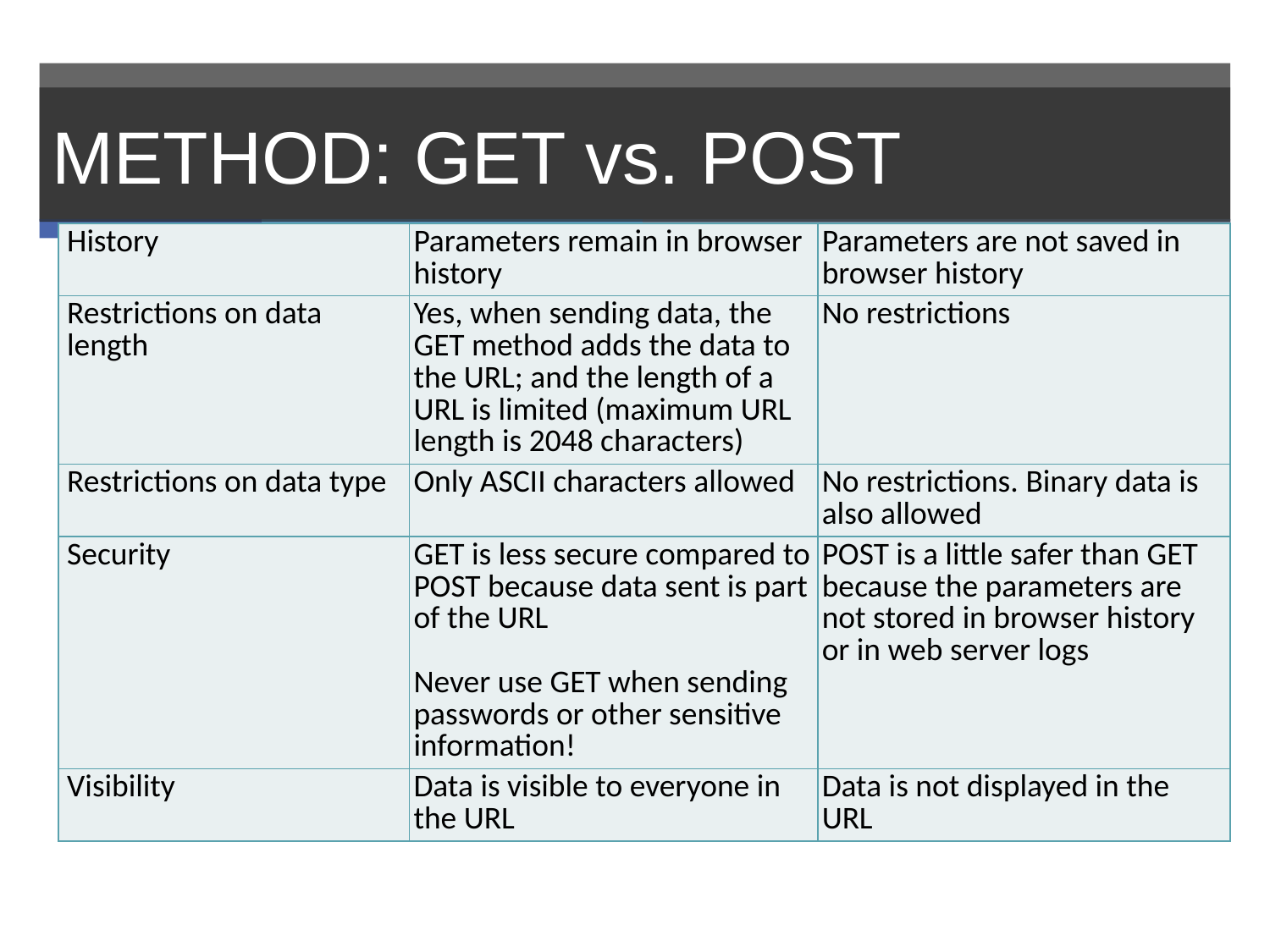

# METHOD: GET vs. POST
| History | Parameters remain in browser history | Parameters are not saved in browser history |
| --- | --- | --- |
| Restrictions on data length | Yes, when sending data, the GET method adds the data to the URL; and the length of a URL is limited (maximum URL length is 2048 characters) | No restrictions |
| Restrictions on data type | Only ASCII characters allowed | No restrictions. Binary data is also allowed |
| Security | GET is less secure compared to POST because data sent is part of the URL Never use GET when sending passwords or other sensitive information! | POST is a little safer than GET because the parameters are not stored in browser history or in web server logs |
| Visibility | Data is visible to everyone in the URL | Data is not displayed in the URL |